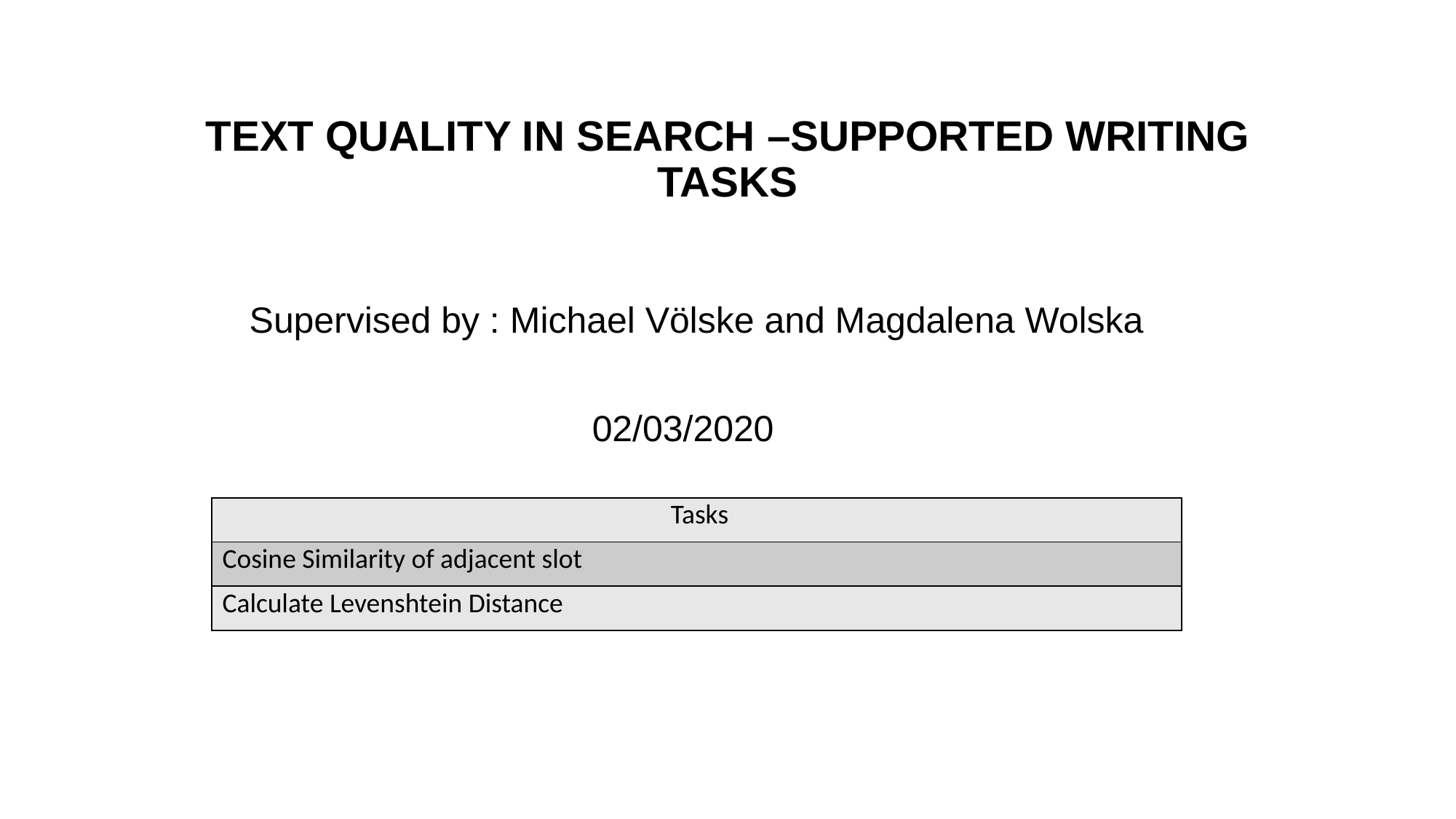

# TEXT QUALITY IN SEARCH –SUPPORTED WRITING TASKS
Supervised by : Michael Völske and Magdalena Wolska
02/03/2020
| Tasks |
| --- |
| Cosine Similarity of adjacent slot |
| Calculate Levenshtein Distance |